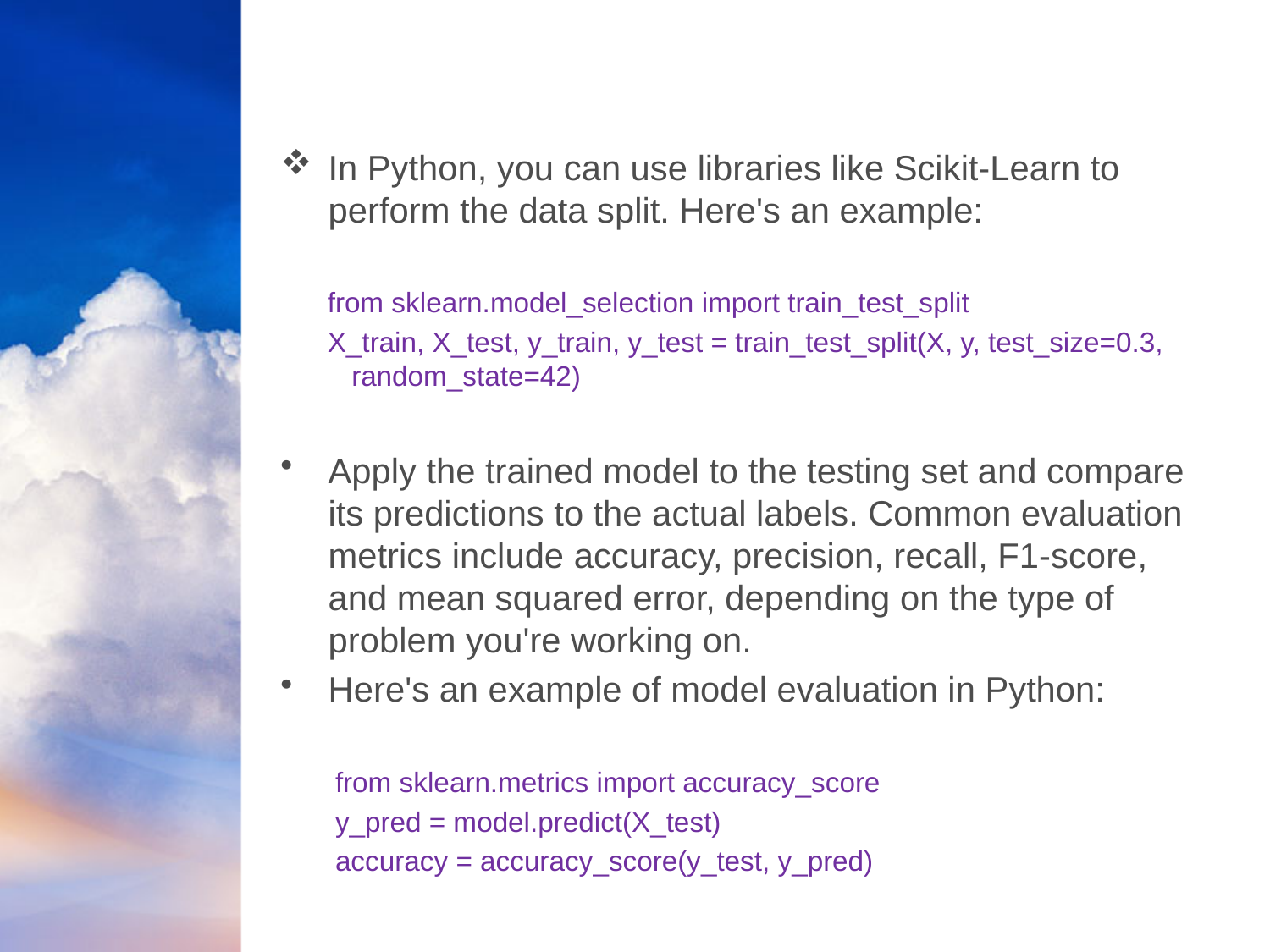

#
In Python, you can use libraries like Scikit-Learn to perform the data split. Here's an example:

      from sklearn.model_selection import train_test_split
      X_train, X_test, y_train, y_test = train_test_split(X, y, test_size=0.3,          random_state=42)

Apply the trained model to the testing set and compare its predictions to the actual labels. Common evaluation metrics include accuracy, precision, recall, F1-score, and mean squared error, depending on the type of problem you're working on.
Here's an example of model evaluation in Python:

       from sklearn.metrics import accuracy_score
       y_pred = model.predict(X_test)
       accuracy = accuracy_score(y_test, y_pred)